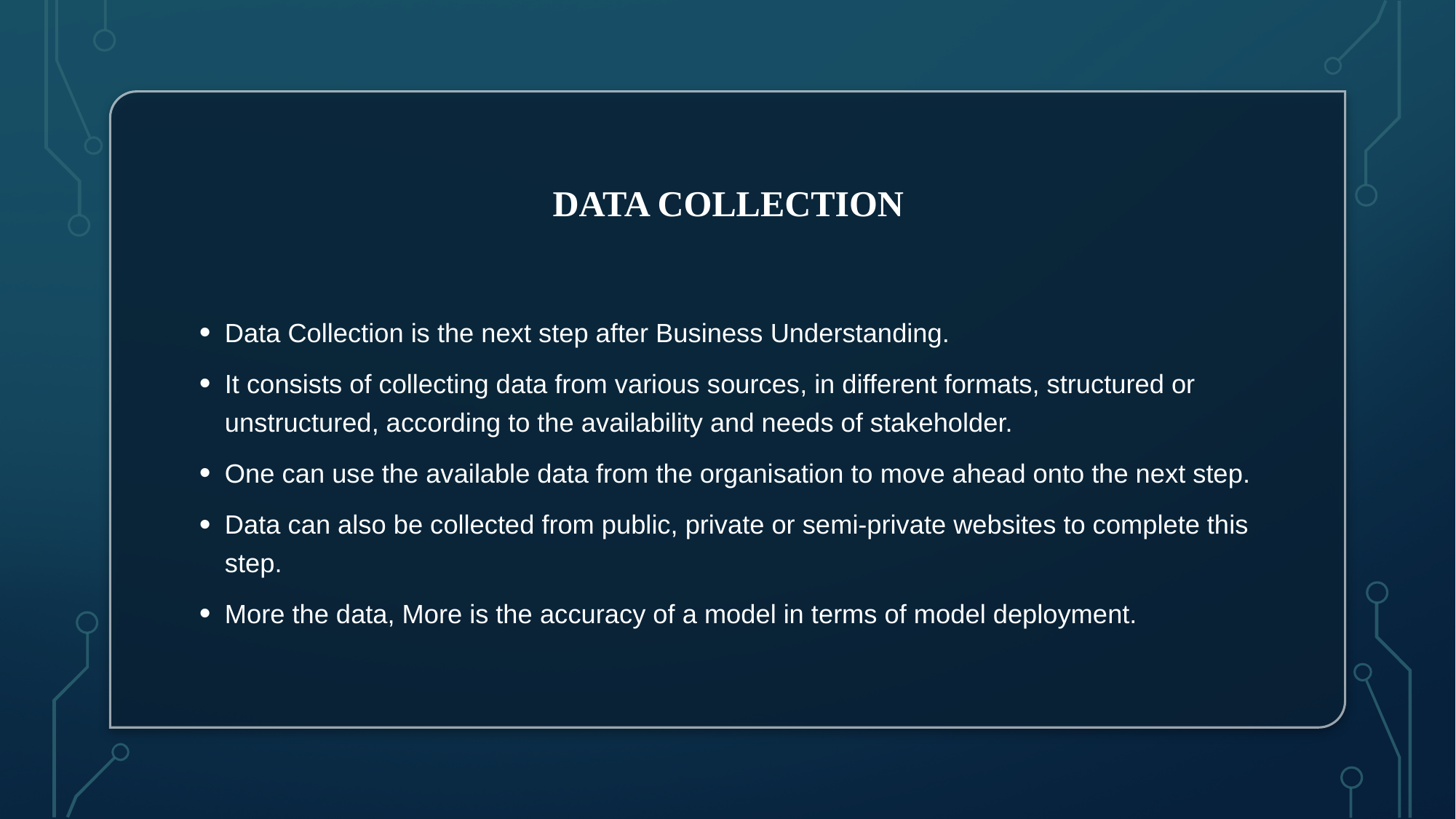

# Data collection
Data Collection is the next step after Business Understanding.
It consists of collecting data from various sources, in different formats, structured or unstructured, according to the availability and needs of stakeholder.
One can use the available data from the organisation to move ahead onto the next step.
Data can also be collected from public, private or semi-private websites to complete this step.
More the data, More is the accuracy of a model in terms of model deployment.